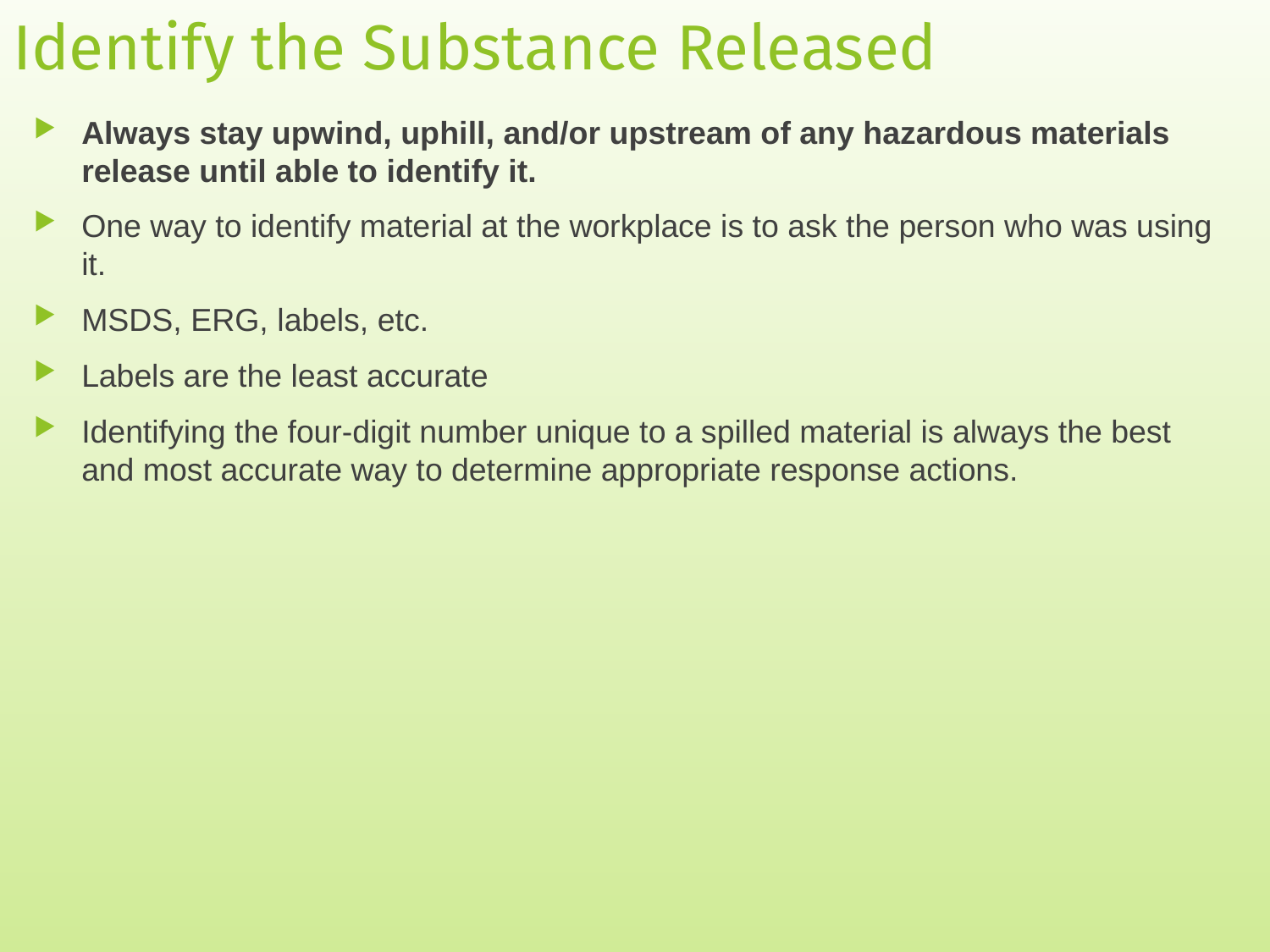

# Identify the Substance Released
Always stay upwind, uphill, and/or upstream of any hazardous materials release until able to identify it.
One way to identify material at the workplace is to ask the person who was using it.
MSDS, ERG, labels, etc.
Labels are the least accurate
Identifying the four-digit number unique to a spilled material is always the best and most accurate way to determine appropriate response actions.

11